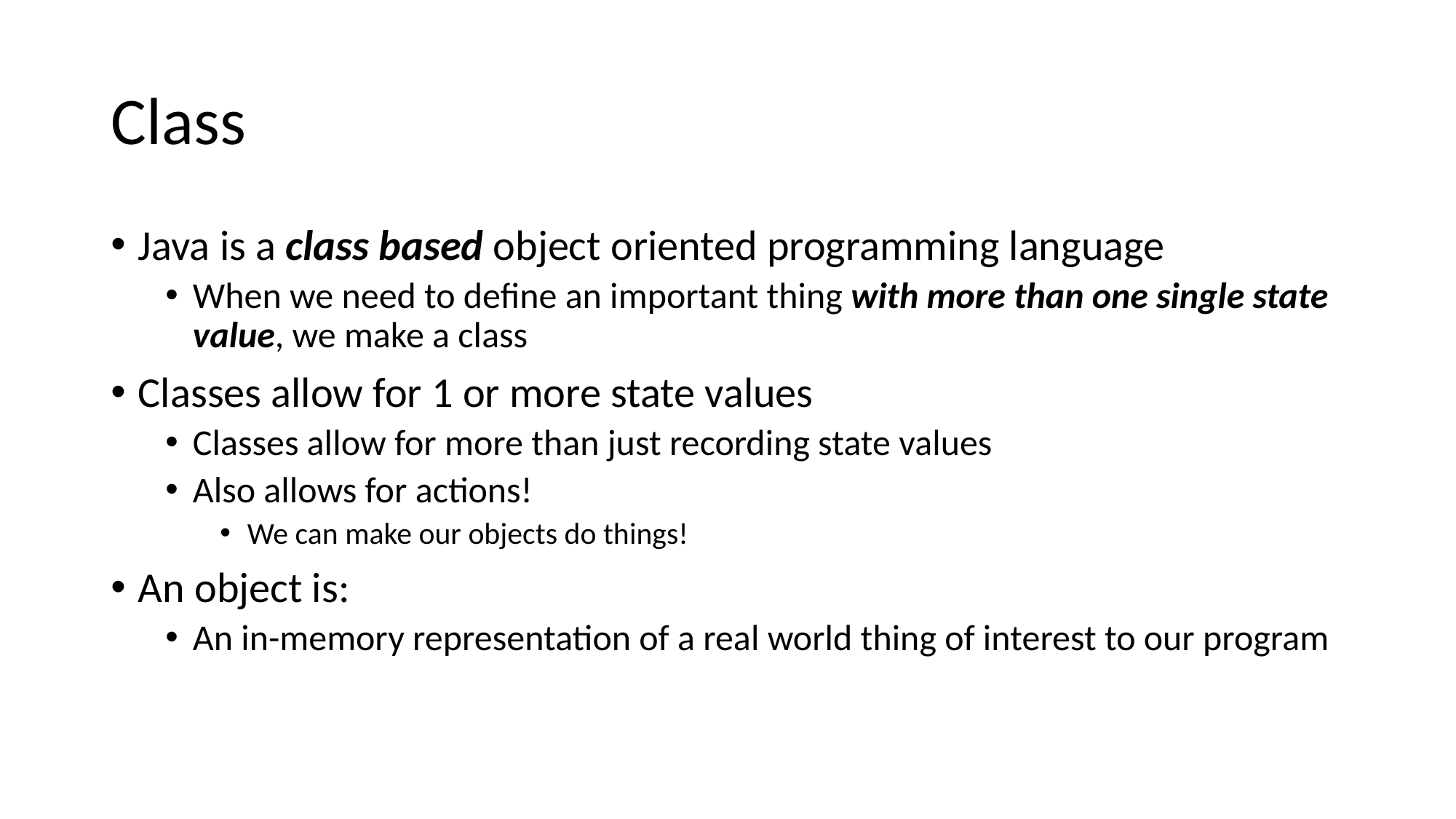

# Class
Java is a class based object oriented programming language
When we need to define an important thing with more than one single state value, we make a class
Classes allow for 1 or more state values
Classes allow for more than just recording state values
Also allows for actions!
We can make our objects do things!
An object is:
An in-memory representation of a real world thing of interest to our program